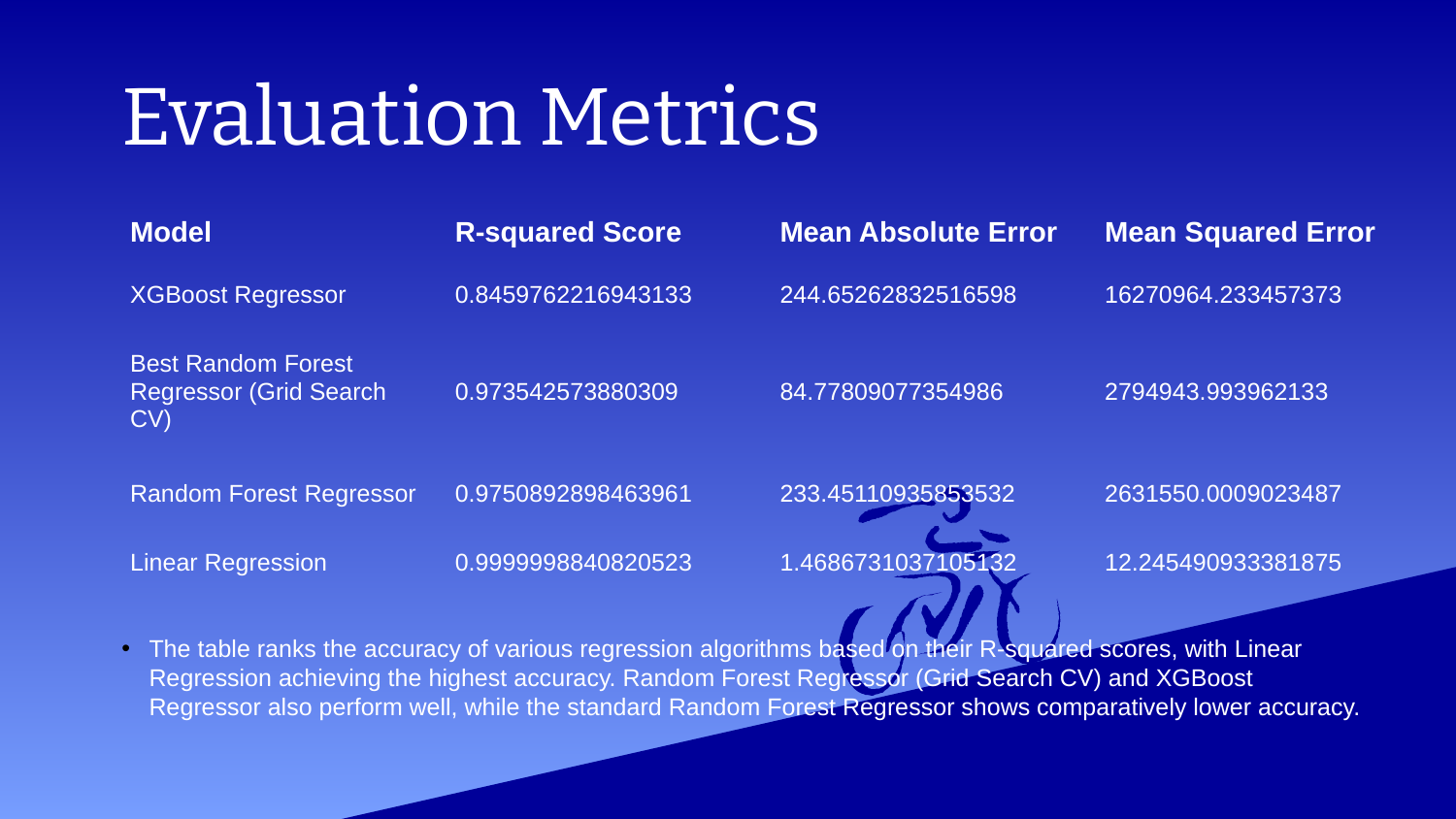

Evaluation Metrics
| Model | R-squared Score | Mean Absolute Error | Mean Squared Error |
| --- | --- | --- | --- |
| XGBoost Regressor | 0.8459762216943133 | 244.65262832516598 | 16270964.233457373 |
| Best Random Forest Regressor (Grid Search CV) | 0.973542573880309 | 84.77809077354986 | 2794943.993962133 |
| Random Forest Regressor | 0.9750892898463961 | 233.45110935853532 | 2631550.0009023487 |
| Linear Regression | 0.9999998840820523 | 1.4686731037105132 | 12.245490933381875 |
The table ranks the accuracy of various regression algorithms based on their R-squared scores, with Linear Regression achieving the highest accuracy. Random Forest Regressor (Grid Search CV) and XGBoost Regressor also perform well, while the standard Random Forest Regressor shows comparatively lower accuracy.